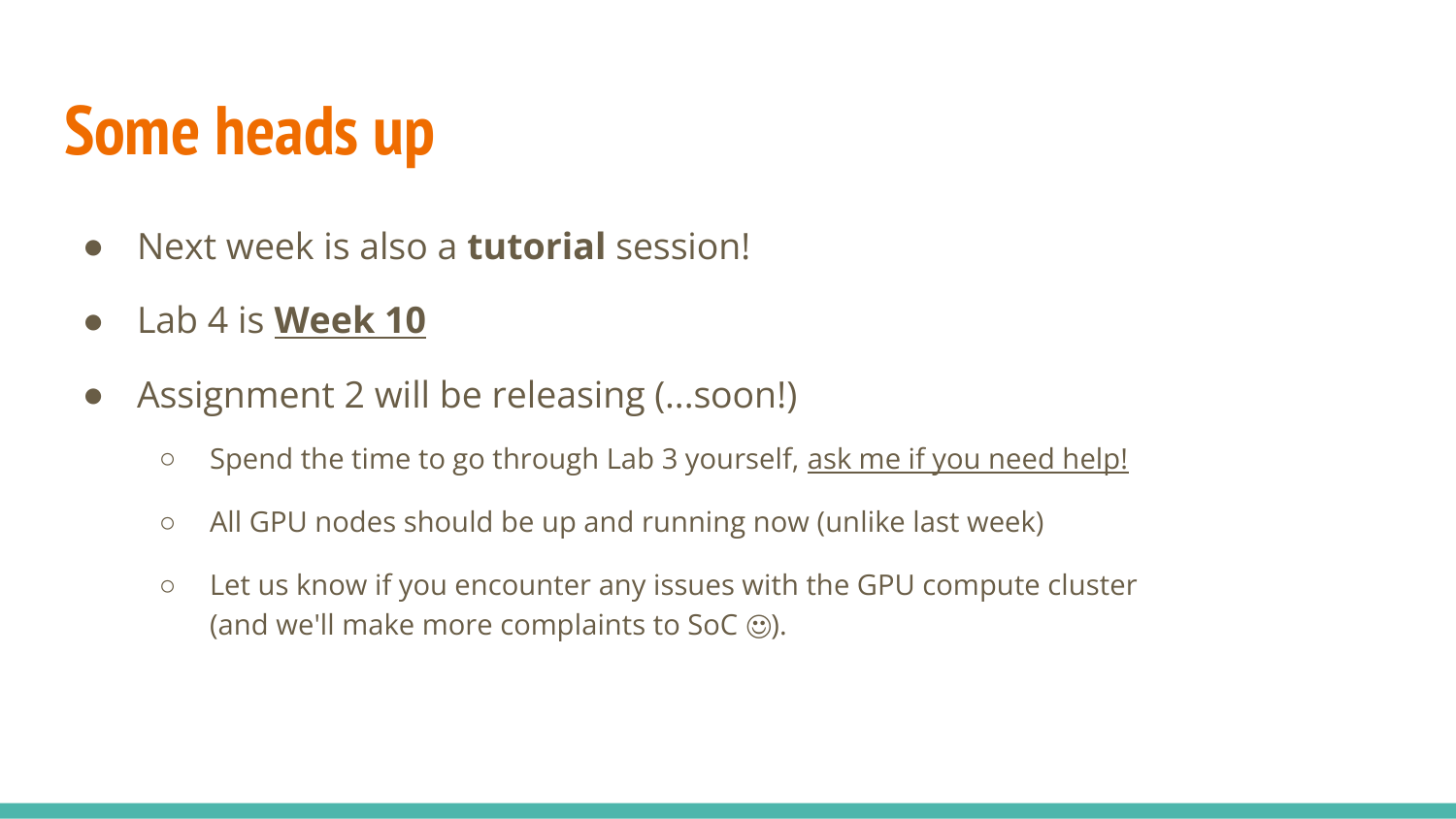

# Some heads up
Next week is also a tutorial session!
Lab 4 is Week 10
Assignment 2 will be releasing (...soon!)
Spend the time to go through Lab 3 yourself, ask me if you need help!
All GPU nodes should be up and running now (unlike last week)
Let us know if you encounter any issues with the GPU compute cluster
(and we'll make more complaints to SoC ☺️).